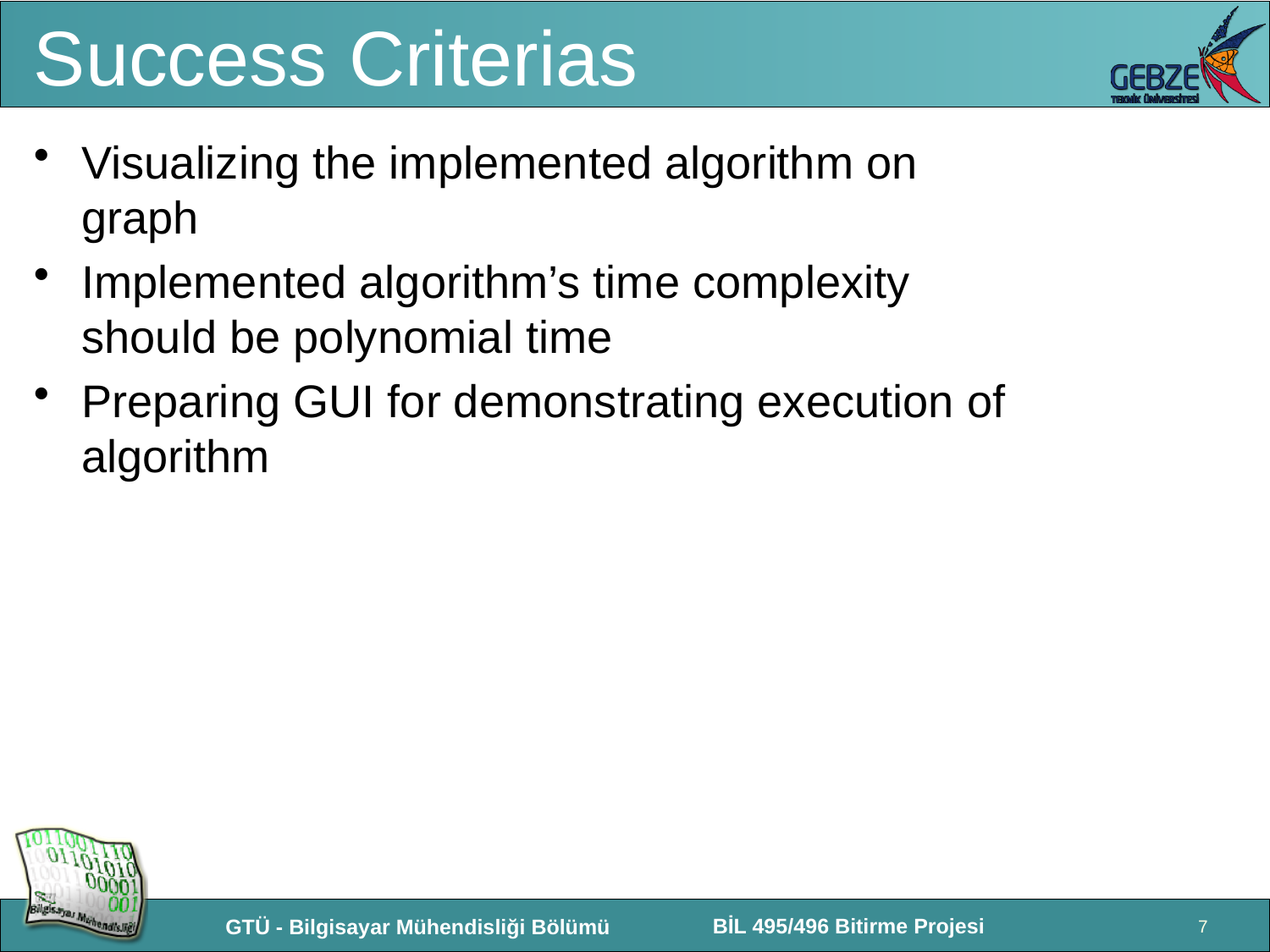

# Success Criterias
Visualizing the implemented algorithm on graph
Implemented algorithm’s time complexity should be polynomial time
Preparing GUI for demonstrating execution of algorithm
7